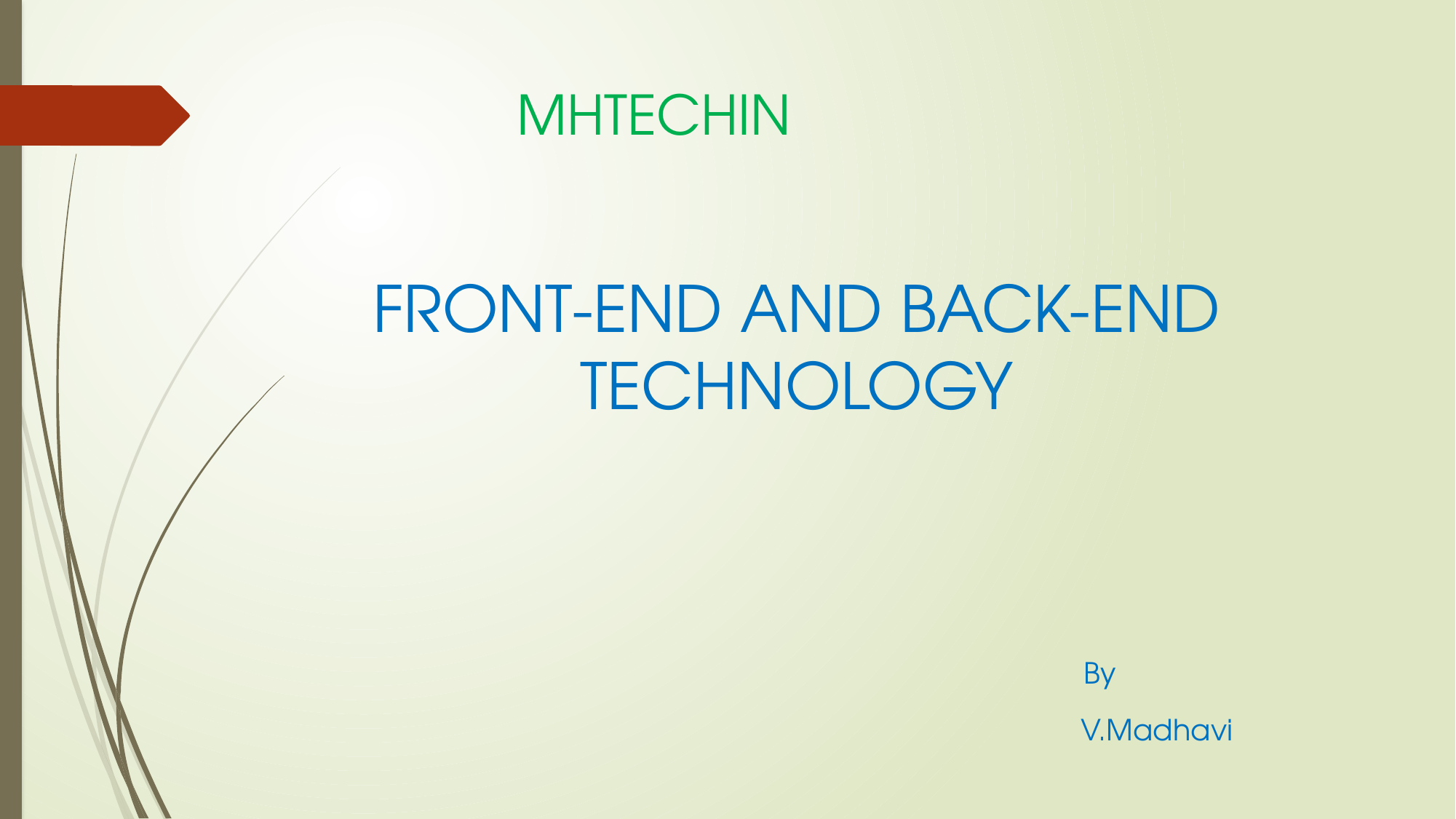

# MHTECHIN

FRONT-END AND BACK-END TECHNOLOGY

                                  By
                                                                                          V.Madhavi